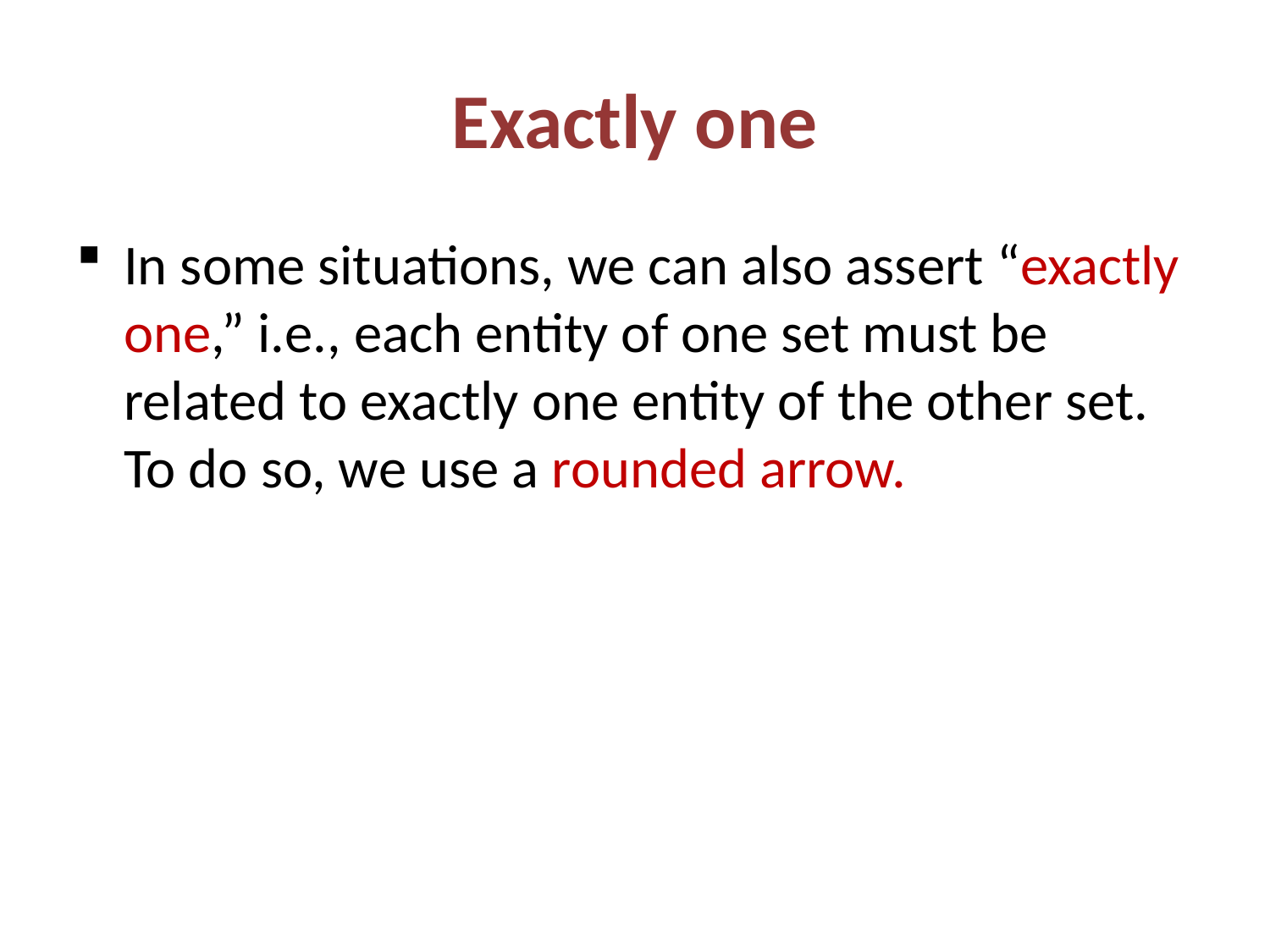

# Exactly one
In some situations, we can also assert “exactly one,” i.e., each entity of one set must be related to exactly one entity of the other set.  To do so, we use a rounded arrow.